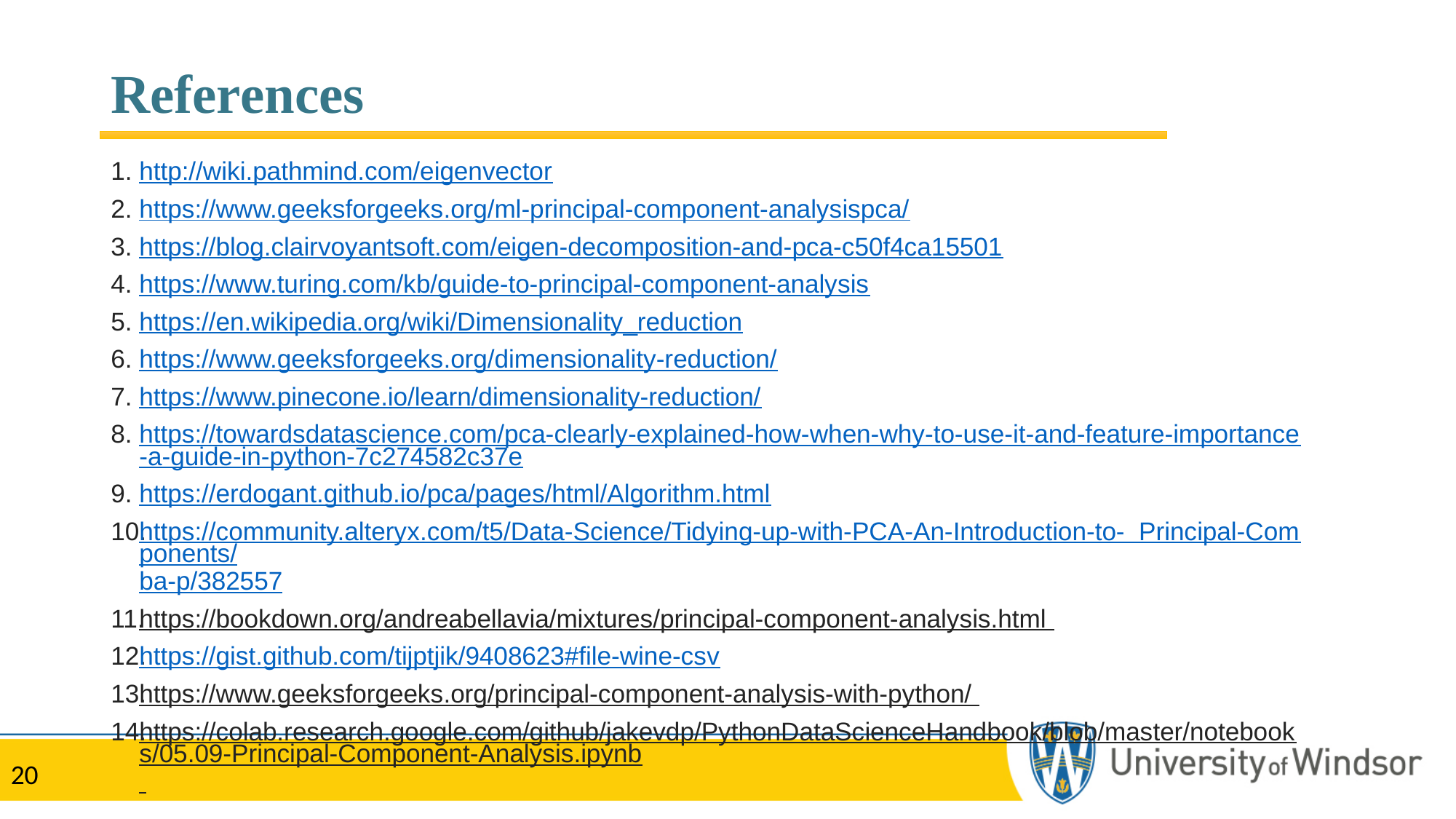

# References

http://wiki.pathmind.com/eigenvector
https://www.geeksforgeeks.org/ml-principal-component-analysispca/
https://blog.clairvoyantsoft.com/eigen-decomposition-and-pca-c50f4ca15501
https://www.turing.com/kb/guide-to-principal-component-analysis
https://en.wikipedia.org/wiki/Dimensionality_reduction
https://www.geeksforgeeks.org/dimensionality-reduction/
https://www.pinecone.io/learn/dimensionality-reduction/
https://towardsdatascience.com/pca-clearly-explained-how-when-why-to-use-it-and-feature-importance-a-guide-in-python-7c274582c37e
https://erdogant.github.io/pca/pages/html/Algorithm.html
https://community.alteryx.com/t5/Data-Science/Tidying-up-with-PCA-An-Introduction-to-  Principal-Components/ba-p/382557
https://bookdown.org/andreabellavia/mixtures/principal-component-analysis.html
https://gist.github.com/tijptjik/9408623#file-wine-csv
https://www.geeksforgeeks.org/principal-component-analysis-with-python/
https://colab.research.google.com/github/jakevdp/PythonDataScienceHandbook/blob/master/notebooks/05.09-Principal-Component-Analysis.ipynb

20